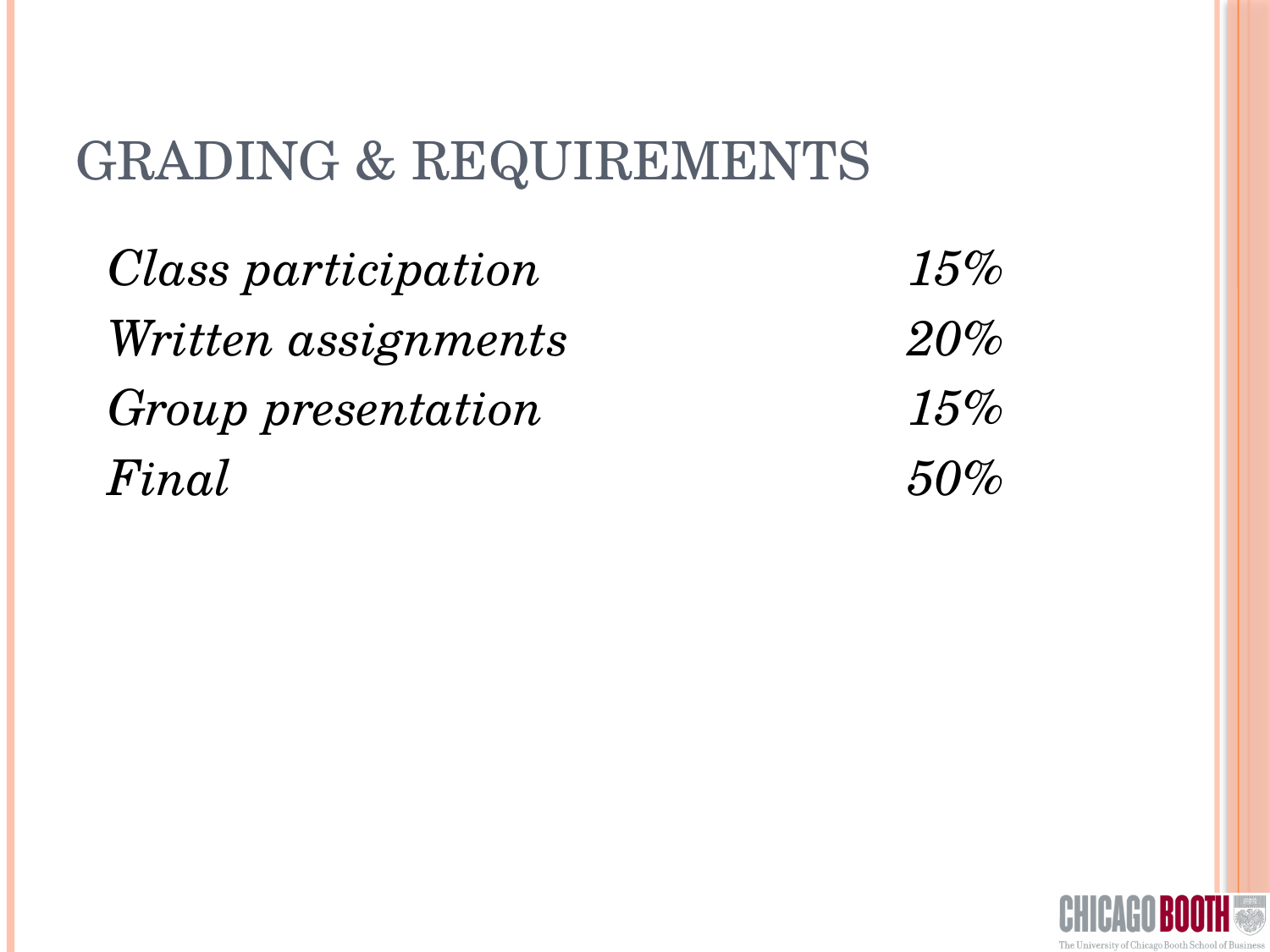

# Grading & Requirements
Class participation	 		15%
Written assignments 			20%
Group presentation			15%
Final			 			50%